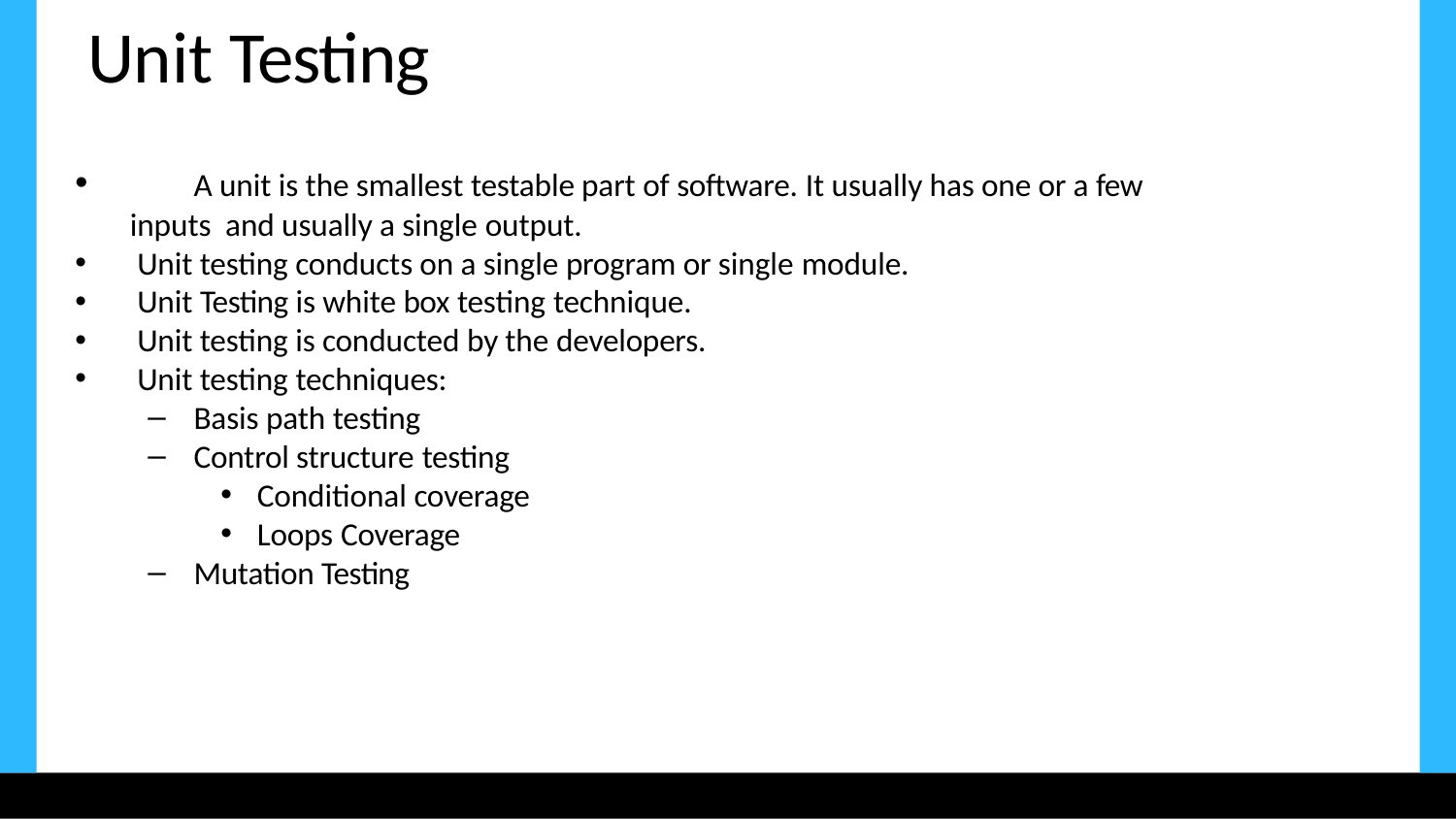

# Unit Testing
	A unit is the smallest testable part of software. It usually has one or a few inputs  and usually a single output.
Unit testing conducts on a single program or single module.
Unit Testing is white box testing technique.
Unit testing is conducted by the developers.
Unit testing techniques:
Basis path testing
Control structure testing
Conditional coverage
Loops Coverage
Mutation Testing